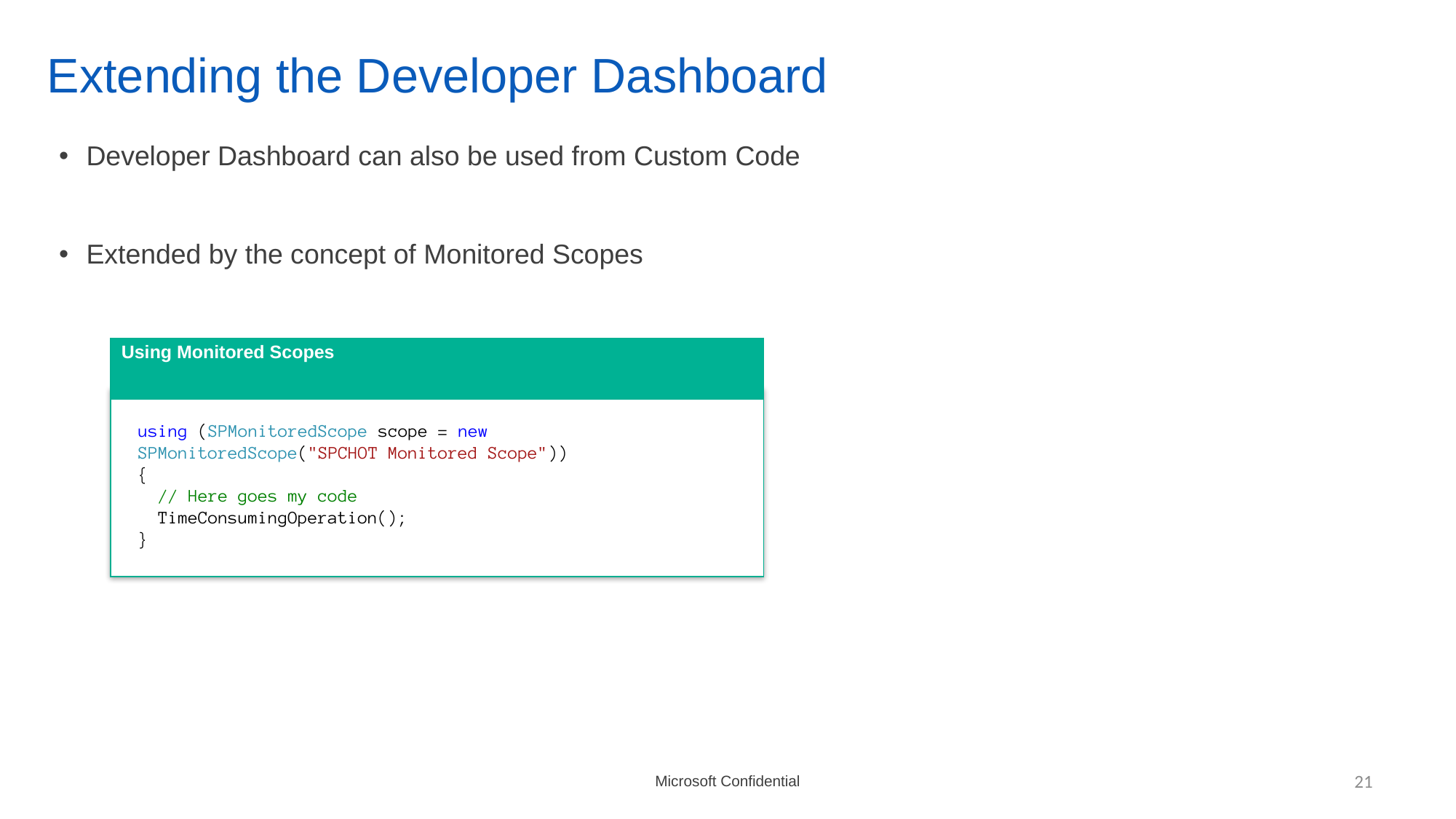

# Extending the Developer Dashboard
Developer Dashboard can also be used from Custom Code

Extended by the concept of Monitored Scopes

| Using Monitored Scopes |
| --- |
|  |

using (SPMonitoredScope scope = new SPMonitoredScope("SPCHOT Monitored Scope"))
{
  // Here goes my code
  TimeConsumingOperation();
}
21